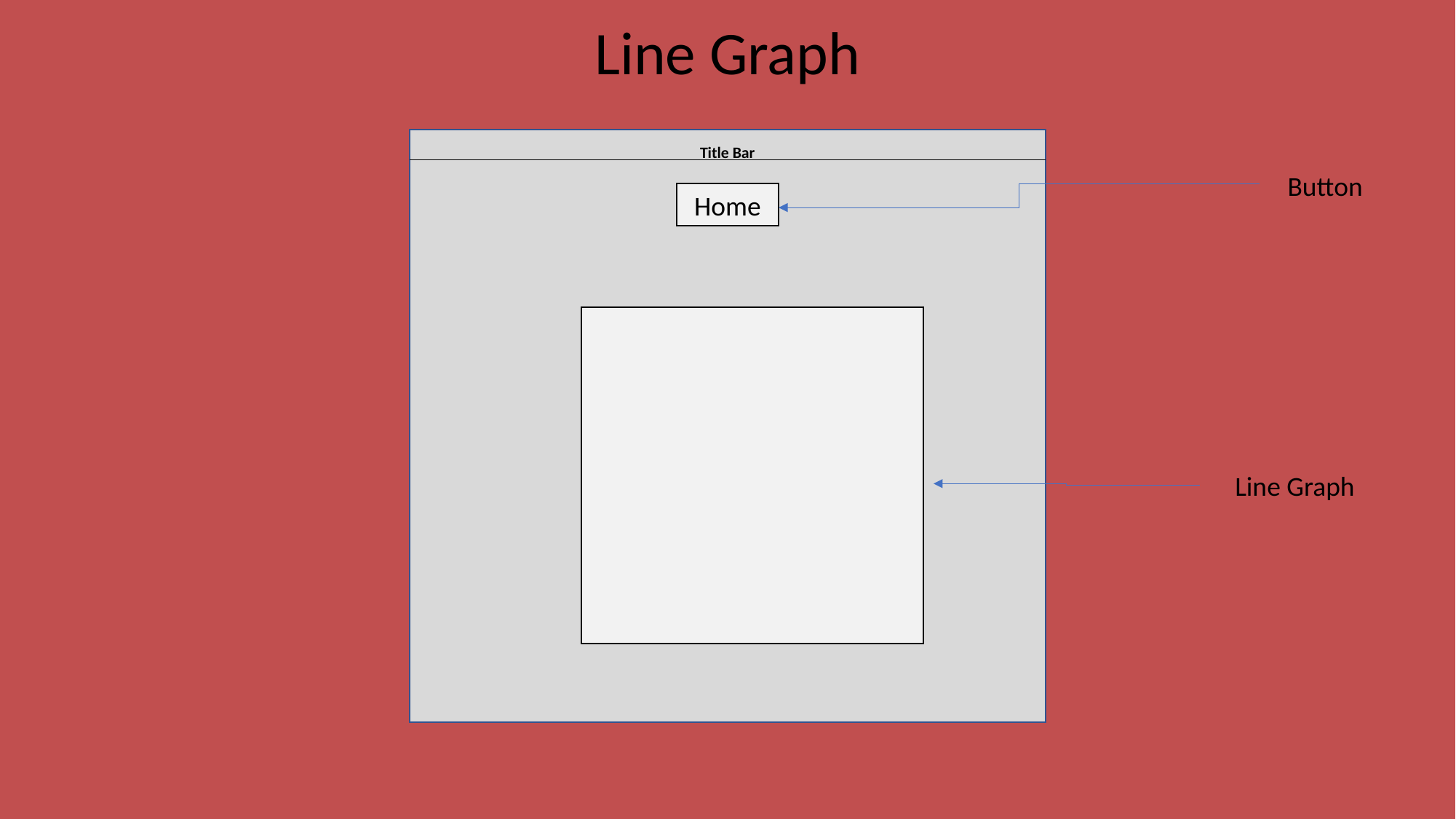

# Line Graph

Title Bar
Button
Home

Line Graph